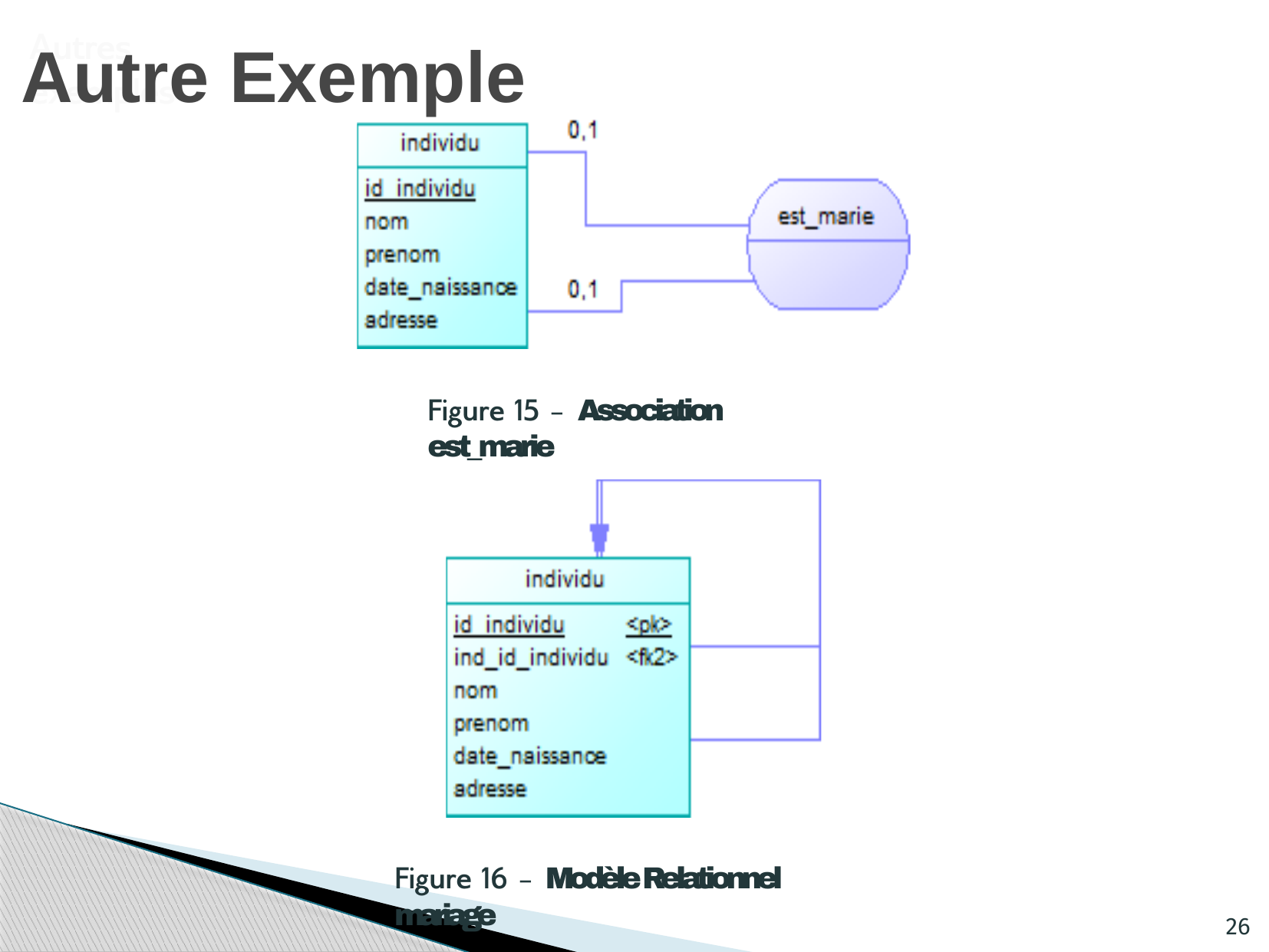

Autre Exemple
Autres exemples

Figure 15 – Association est_marie

Figure 16 – Modèle Relationnel mariage
26